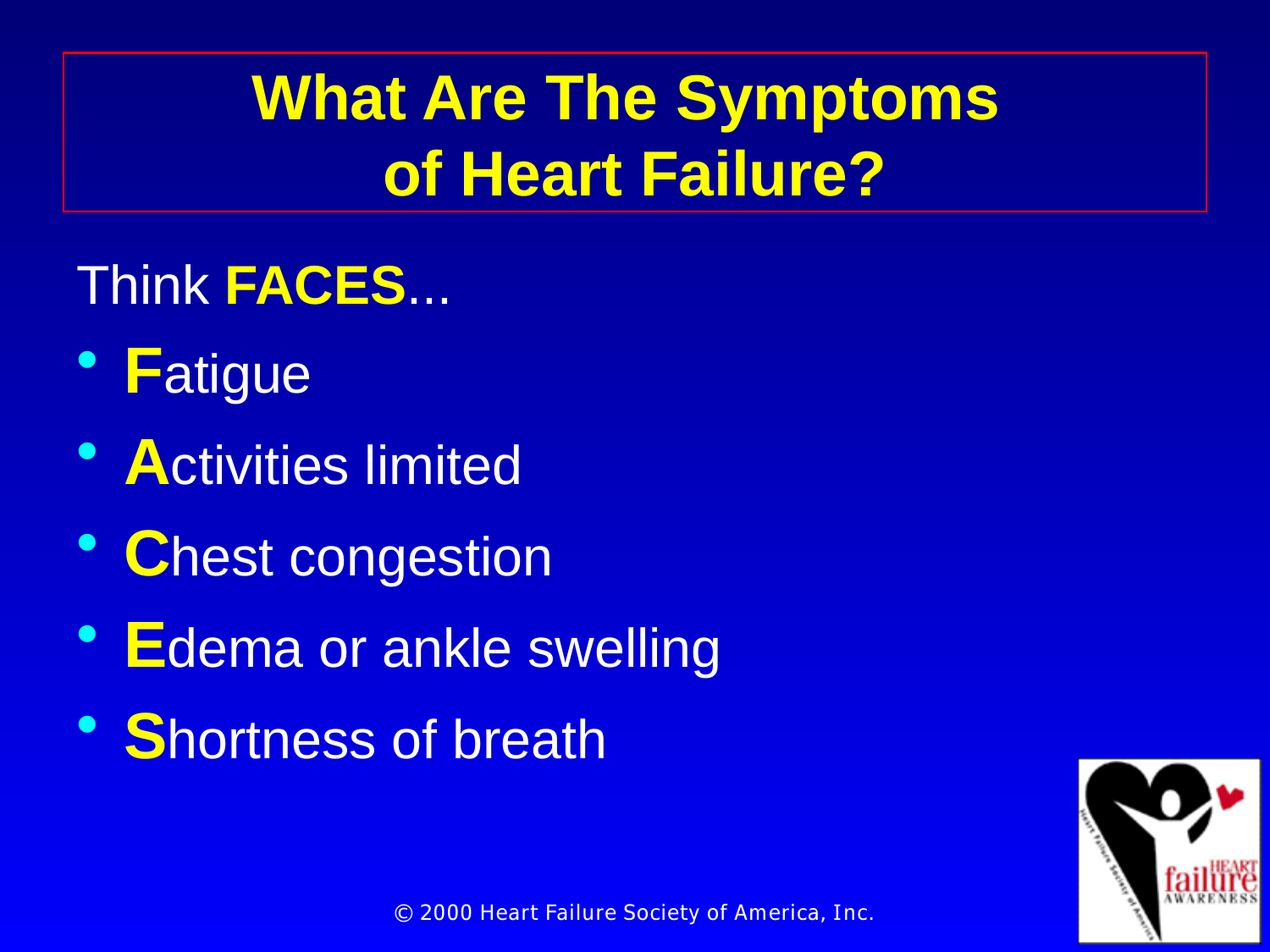

# What Are The Symptoms of Heart Failure?
Think FACES...
Fatigue
Activities limited
Chest congestion
Edema or ankle swelling
Shortness of breath

© 2000 Heart Failure Society of America, Inc.